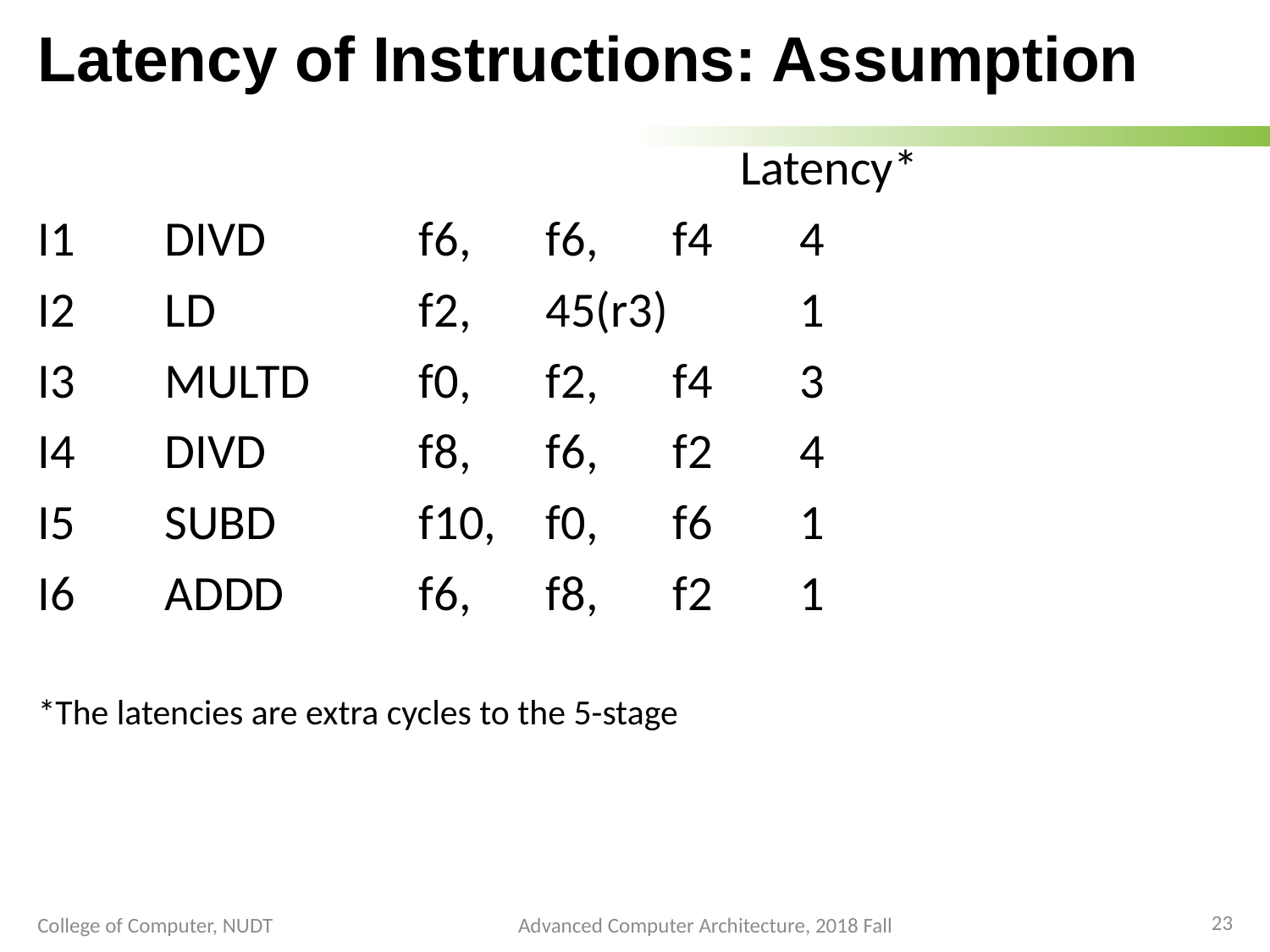

# Latency of Instructions: Assumption
				      	      Latency*
I1 	DIVD		f6, 	f6,	f4 	4
I2	LD		f2,	45(r3)		1
I3	MULTD	f0,	f2,	f4	3
I4	DIVD		f8,	f6,	f2	4
I5	SUBD		f10,	f0,	f6	1
I6	ADDD		f6,	f8,	f2	1

*The latencies are extra cycles to the 5-stage
23
College of Computer, NUDT
Advanced Computer Architecture, 2018 Fall